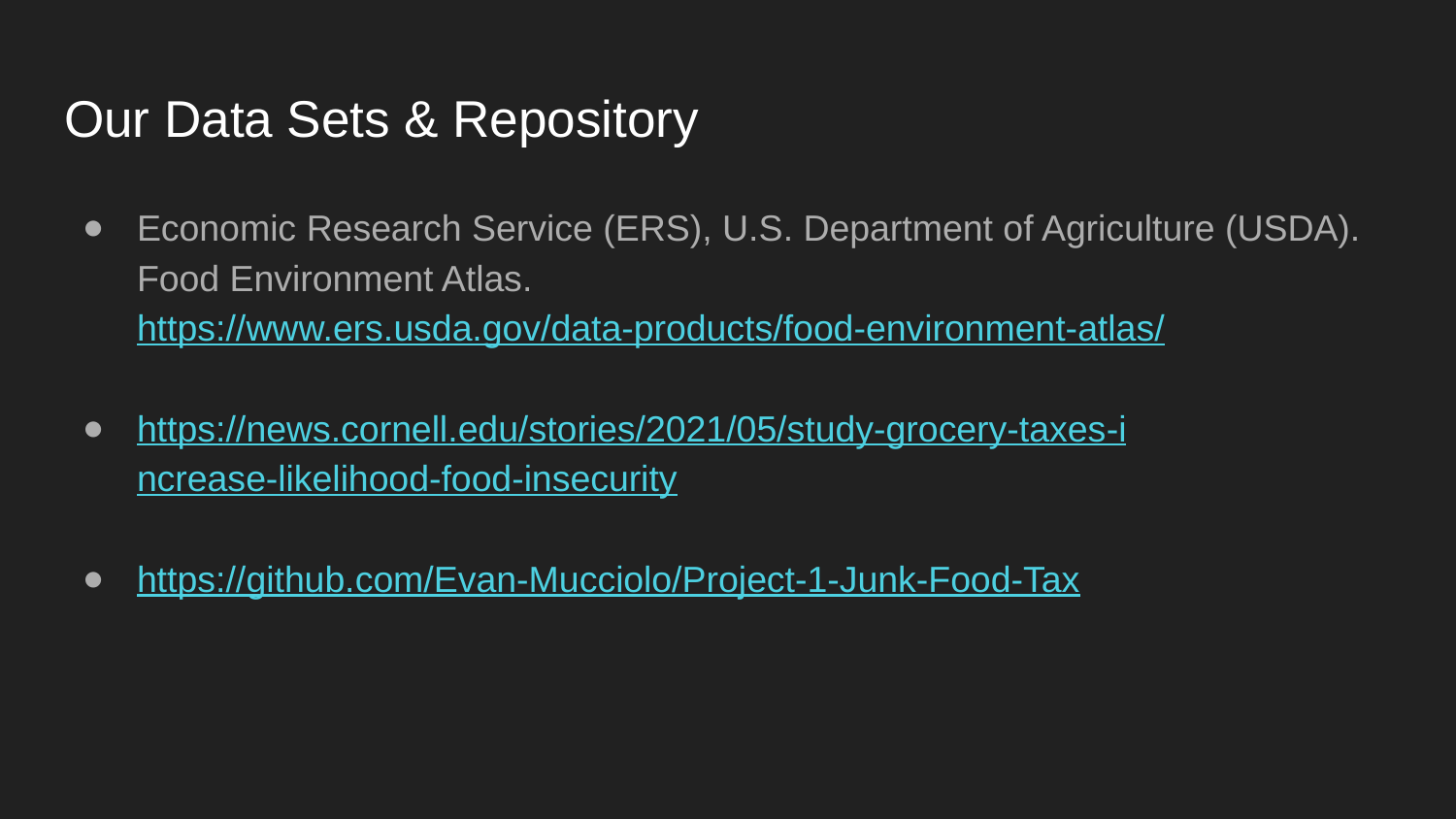

# Our Data Sets & Repository
Economic Research Service (ERS), U.S. Department of Agriculture (USDA). Food Environment Atlas. https://www.ers.usda.gov/data-products/food-environment-atlas/

https://news.cornell.edu/stories/2021/05/study-grocery-taxes-increase-likelihood-food-insecurity

https://github.com/Evan-Mucciolo/Project-1-Junk-Food-Tax